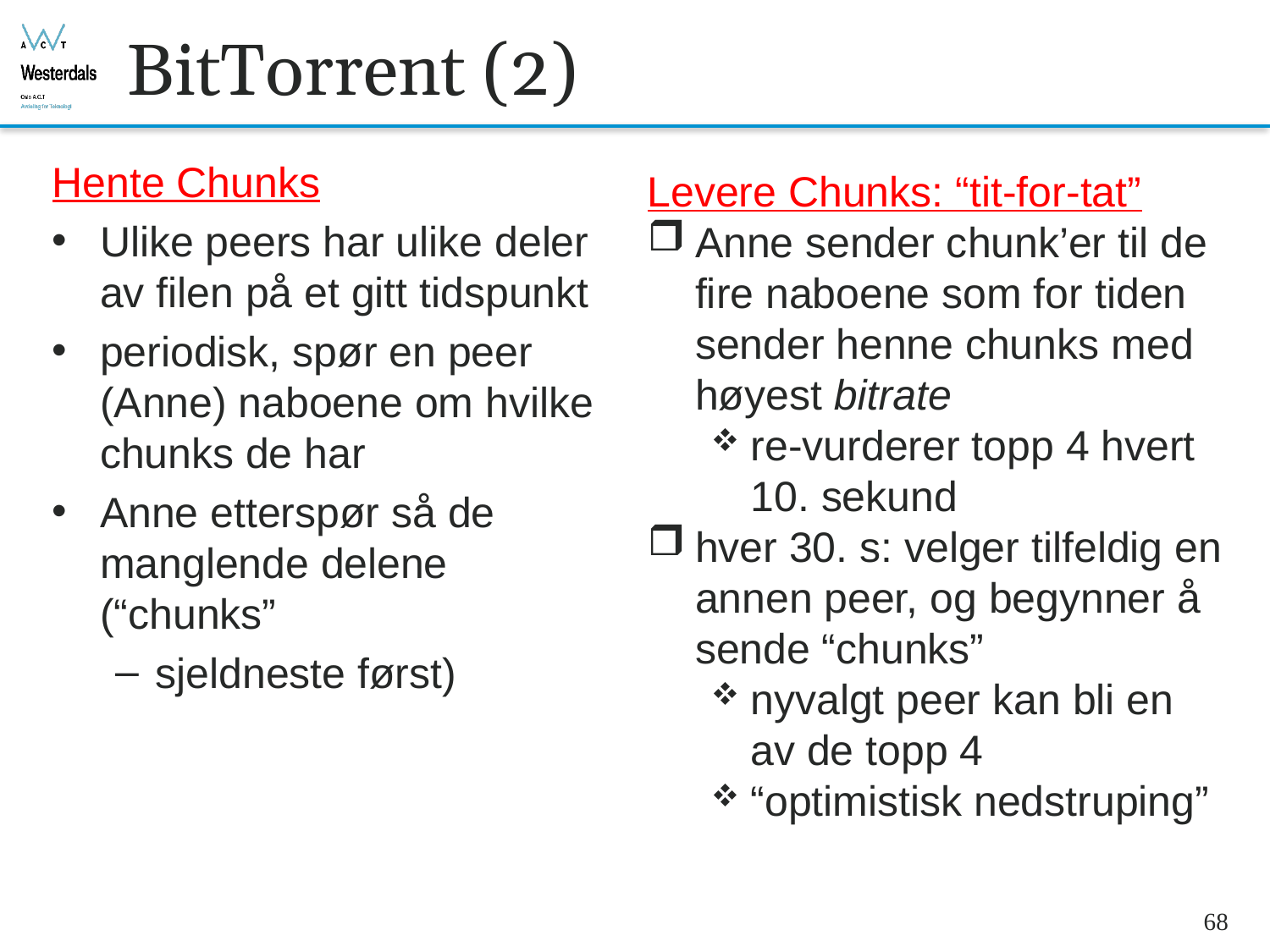

# BitTorrent (2)
Hente Chunks
Ulike peers har ulike deler av filen på et gitt tidspunkt
periodisk, spør en peer (Anne) naboene om hvilke chunks de har
Anne etterspør så de manglende delene (“chunks”
sjeldneste først)
Levere Chunks: “tit-for-tat”
Anne sender chunk’er til de fire naboene som for tiden sender henne chunks med høyest bitrate
re-vurderer topp 4 hvert 10. sekund
hver 30. s: velger tilfeldig en annen peer, og begynner å sende “chunks”
nyvalgt peer kan bli en av de topp 4
“optimistisk nedstruping”

68